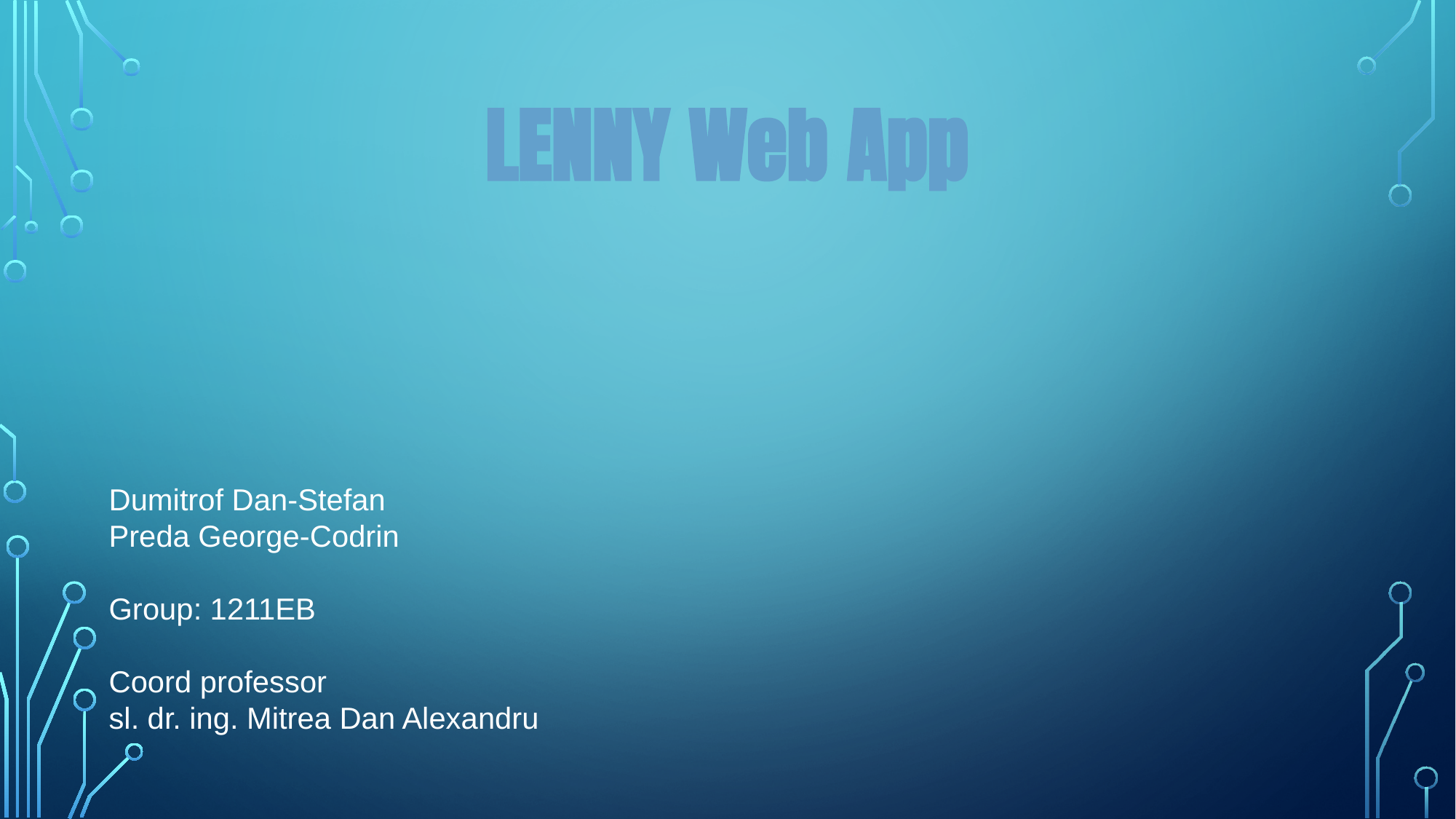

LENNY Web App

Dumitrof Dan-Stefan
Preda George-Codrin

Group: 1211EB

Coord professor
sl. dr. ing. Mitrea Dan Alexandru